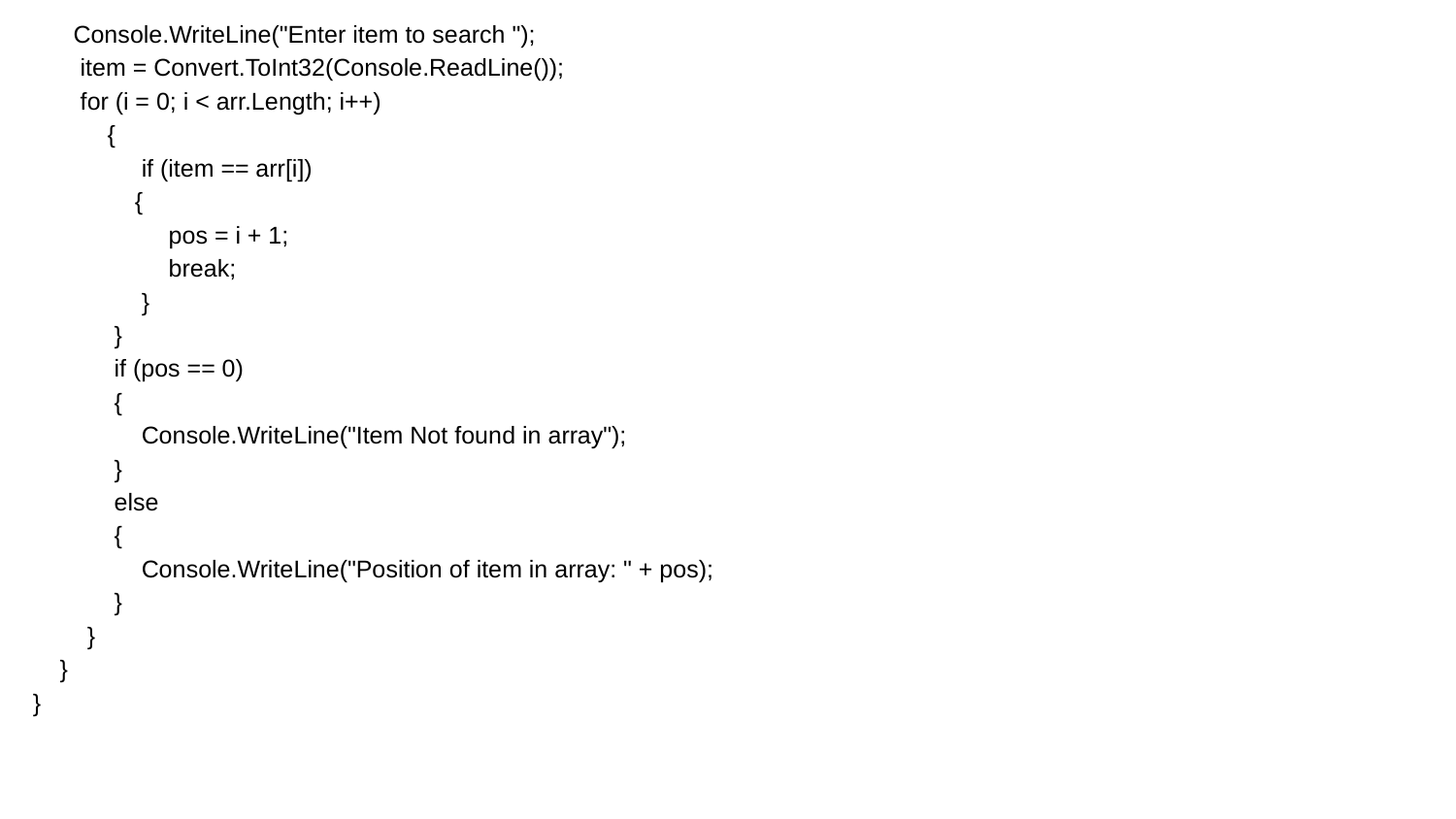

Console.WriteLine("Enter item to search ");
       item = Convert.ToInt32(Console.ReadLine());
       for (i = 0; i < arr.Length; i++)
           {
                if (item == arr[i])
               {
                    pos = i + 1;
                    break;
                }
            }
            if (pos == 0)
            {
                Console.WriteLine("Item Not found in array");
            }
            else
            {
                Console.WriteLine("Position of item in array: " + pos);
            }
        }
    }
}